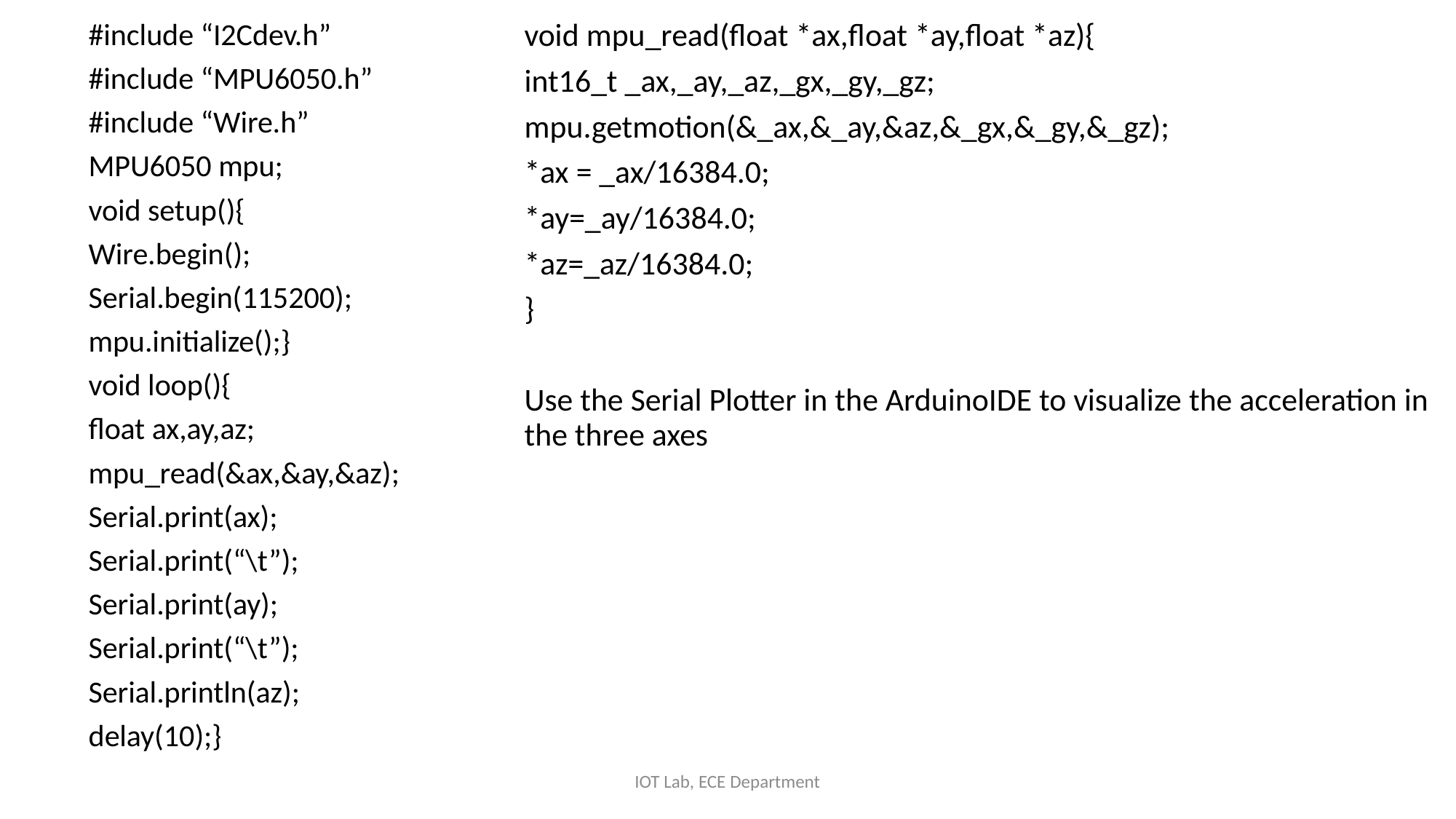

#include “I2Cdev.h”
#include “MPU6050.h”
#include “Wire.h”
MPU6050 mpu;
void setup(){
Wire.begin();
Serial.begin(115200);
mpu.initialize();}
void loop(){
float ax,ay,az;
mpu_read(&ax,&ay,&az);
Serial.print(ax);
Serial.print(“\t”);
Serial.print(ay);
Serial.print(“\t”);
Serial.println(az);
delay(10);}

void mpu_read(float *ax,float *ay,float *az){
int16_t _ax,_ay,_az,_gx,_gy,_gz;
mpu.getmotion(&_ax,&_ay,&az,&_gx,&_gy,&_gz);
*ax = _ax/16384.0;
*ay=_ay/16384.0;
*az=_az/16384.0;
}

Use the Serial Plotter in the ArduinoIDE to visualize the acceleration in the three axes
IOT Lab, ECE Department